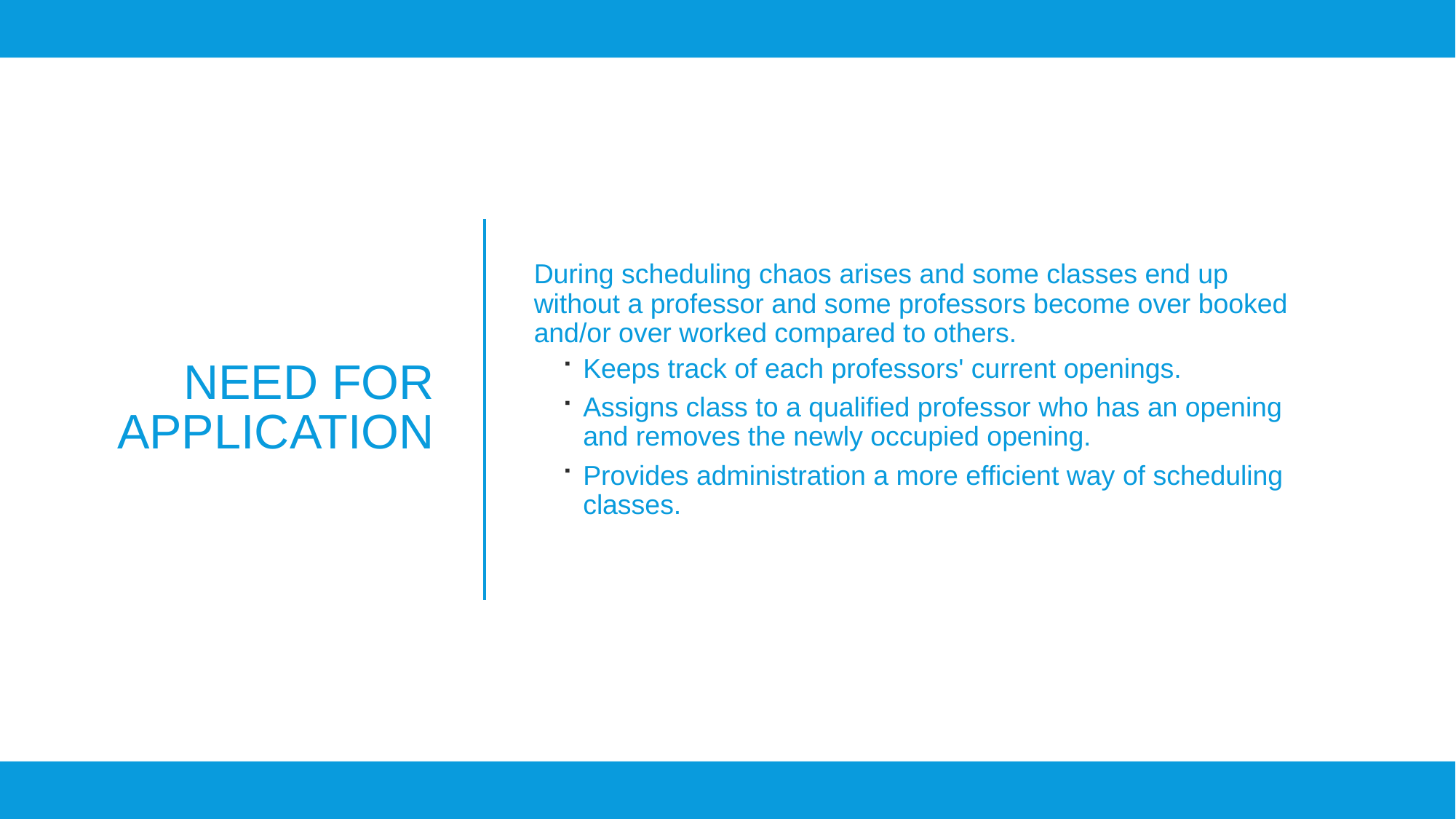

During scheduling chaos arises and some classes end up without a professor and some professors become over booked and/or over worked compared to others.
Keeps track of each professors' current openings.
Assigns class to a qualified professor who has an opening and removes the newly occupied opening.
Provides administration a more efficient way of scheduling classes.

# Need for application